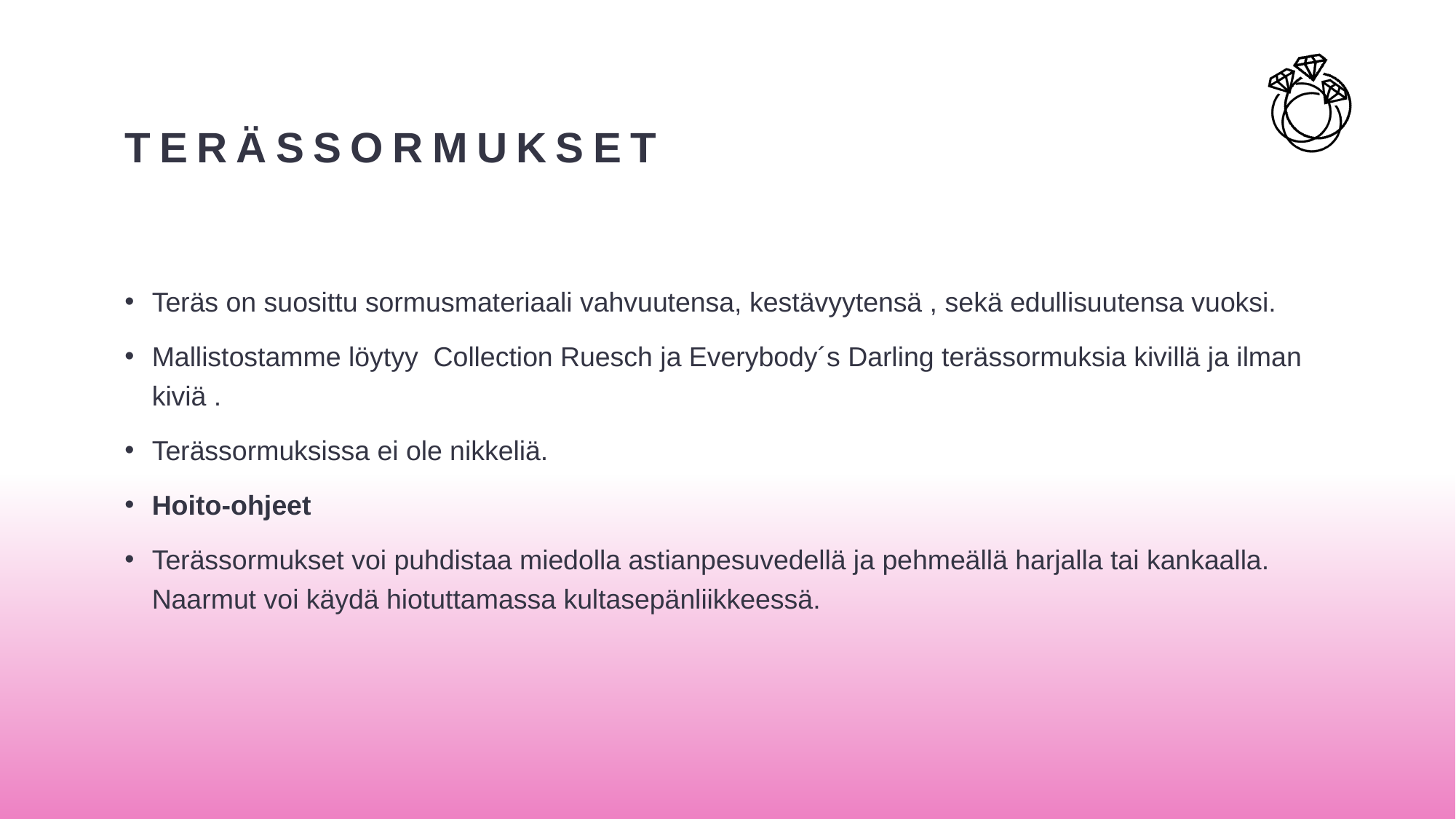

# Terässormukset
Teräs on suosittu sormusmateriaali vahvuutensa, kestävyytensä , sekä edullisuutensa vuoksi.
Mallistostamme löytyy  Collection Ruesch ja Everybody´s Darling terässormuksia kivillä ja ilman kiviä .
Terässormuksissa ei ole nikkeliä.
Hoito-ohjeet
Terässormukset voi puhdistaa miedolla astianpesuvedellä ja pehmeällä harjalla tai kankaalla. Naarmut voi käydä hiotuttamassa kultasepänliikkeessä.